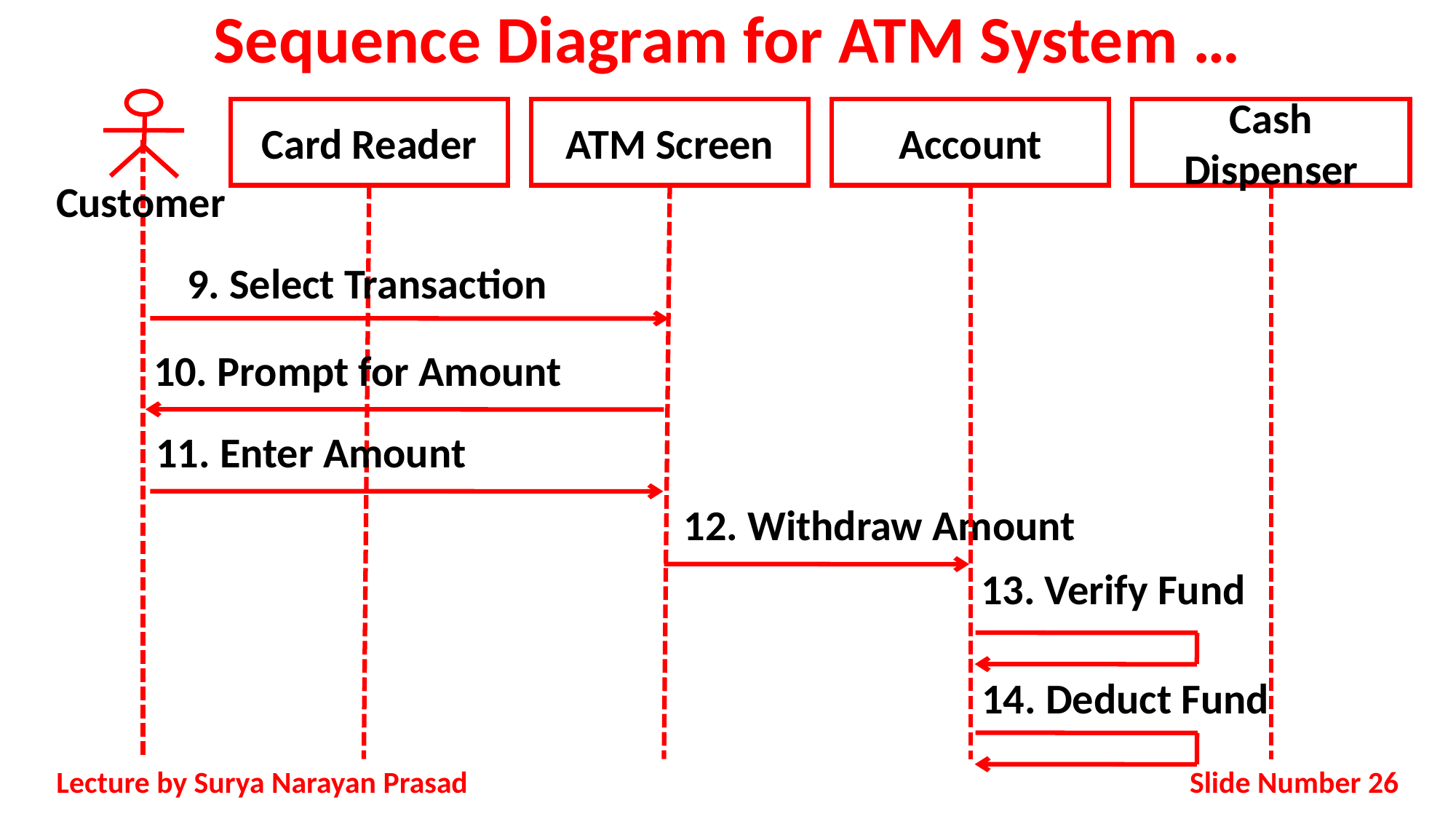

# Sequence Diagram for ATM System …

Card Reader
ATM Screen
Account
Cash Dispenser
Customer
9. Select Transaction
10. Prompt for Amount
11. Enter Amount
12. Withdraw Amount
13. Verify Fund
14. Deduct Fund
Slide Number 26
Lecture by Surya Narayan Prasad